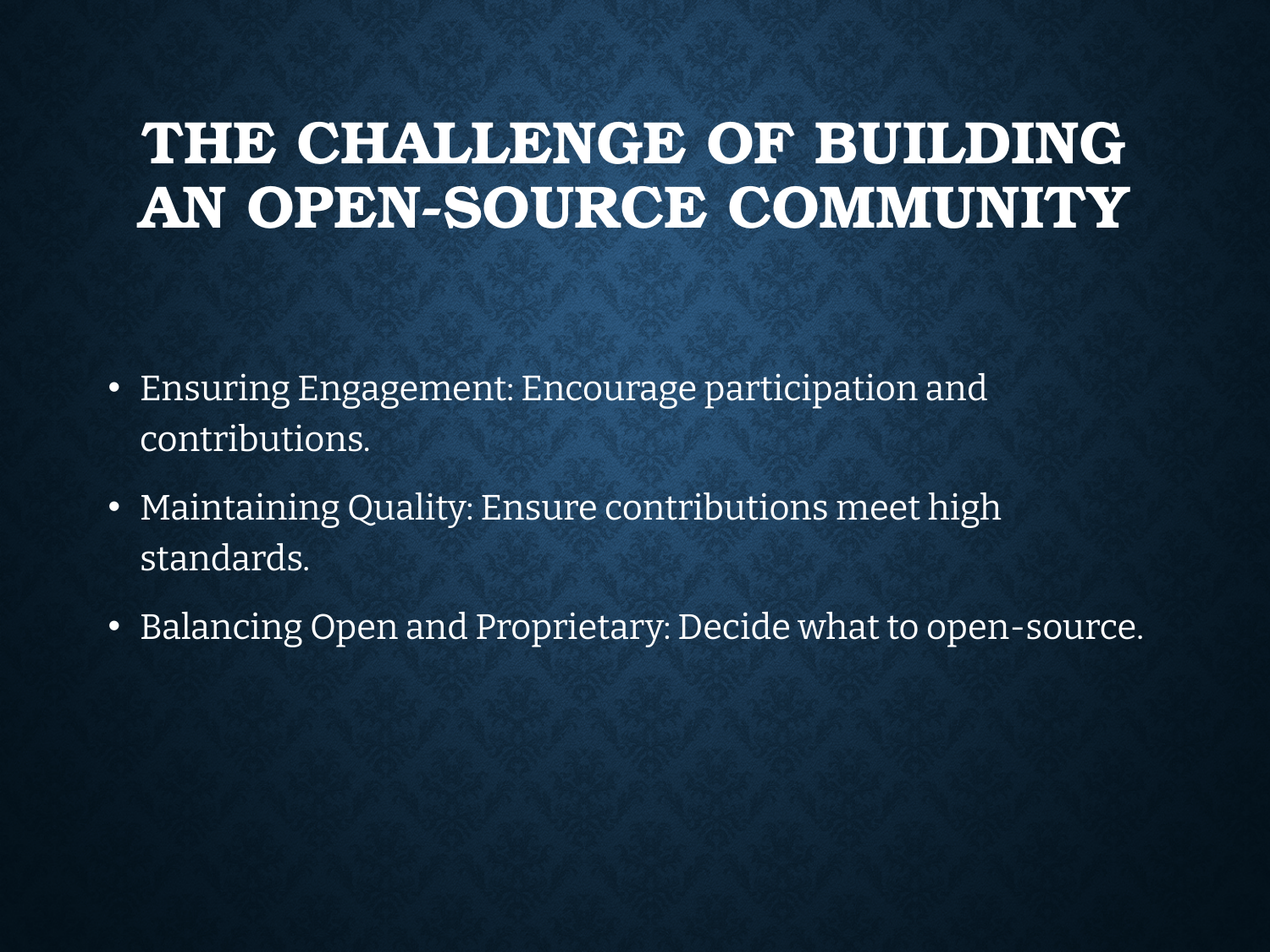

# The Challenge of Building an Open-Source Community

Ensuring Engagement: Encourage participation and contributions.
Maintaining Quality: Ensure contributions meet high standards.
Balancing Open and Proprietary: Decide what to open-source.